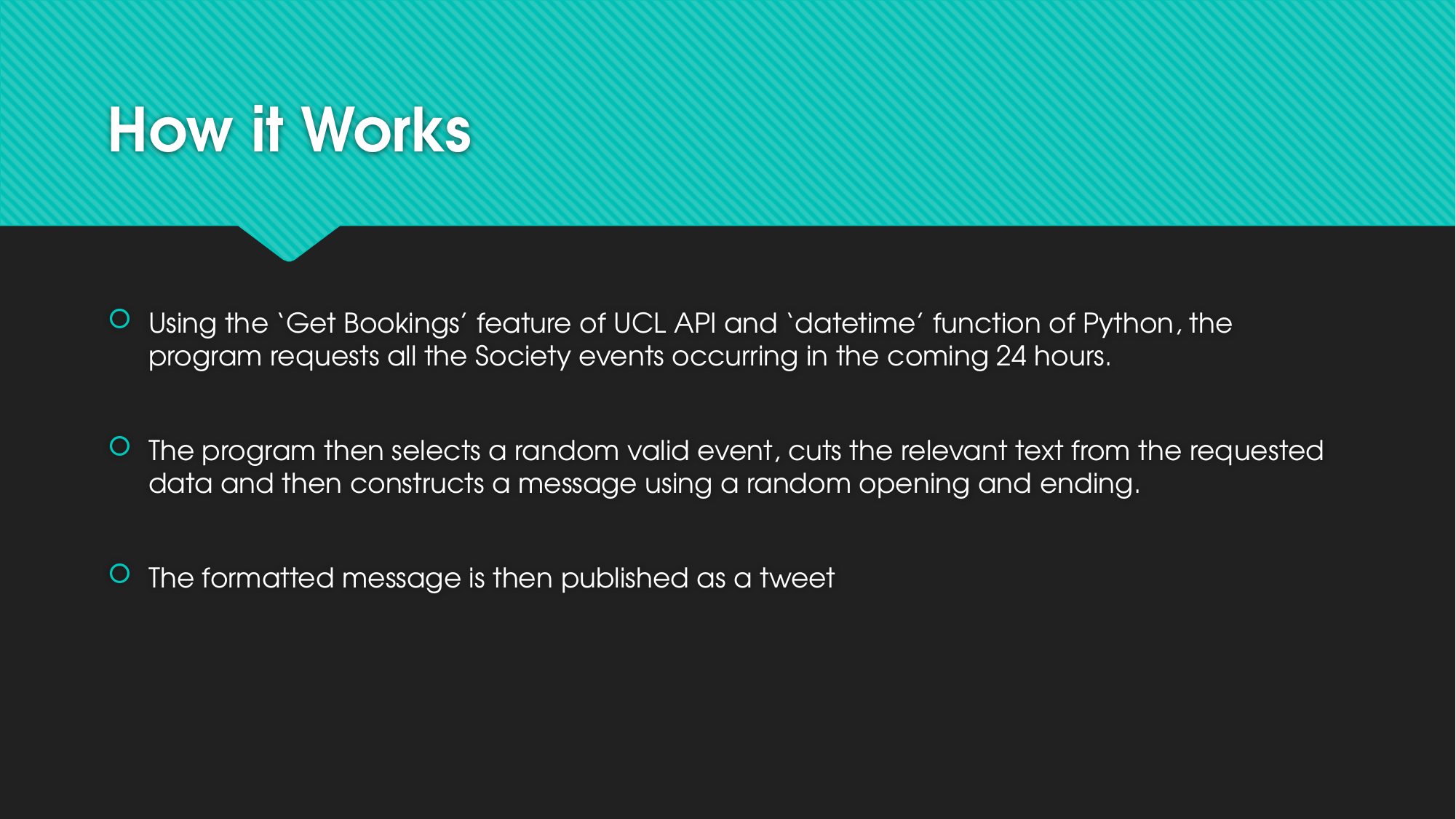

# How it Works
Using the ‘Get Bookings’ feature of UCL API and ‘datetime’ function of Python, the program requests all the Society events occurring in the coming 24 hours.

The program then selects a random valid event, cuts the relevant text from the requested data and then constructs a message using a random opening and ending.

The formatted message is then published as a tweet